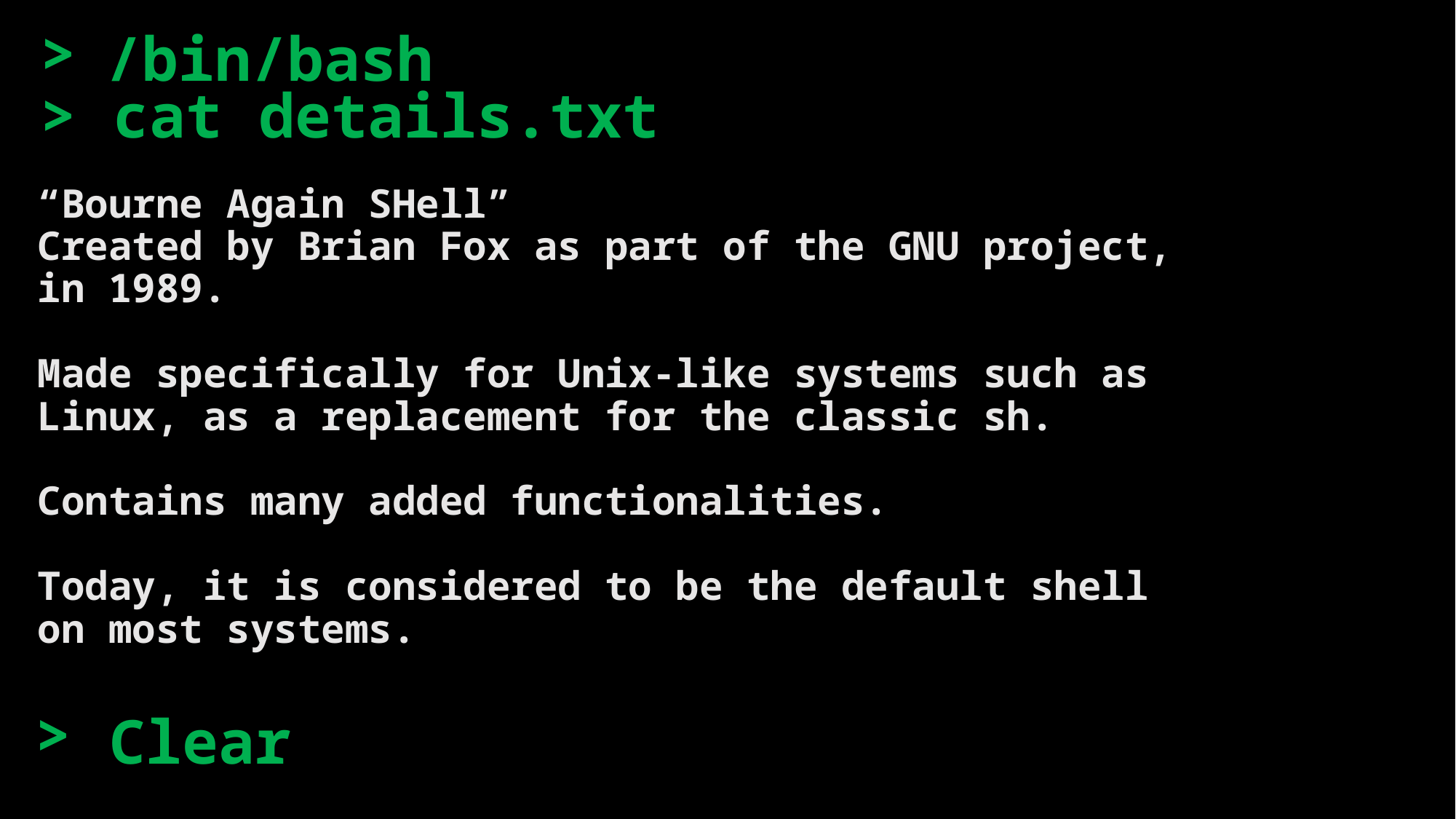

/bin/bash
# >
> cat details.txt
“Bourne Again SHell”
Created by Brian Fox as part of the GNU project, in 1989.

Made specifically for Unix-like systems such as Linux, as a replacement for the classic sh.
Contains many added functionalities.
Today, it is considered to be the default shell on most systems.

 Clear
>